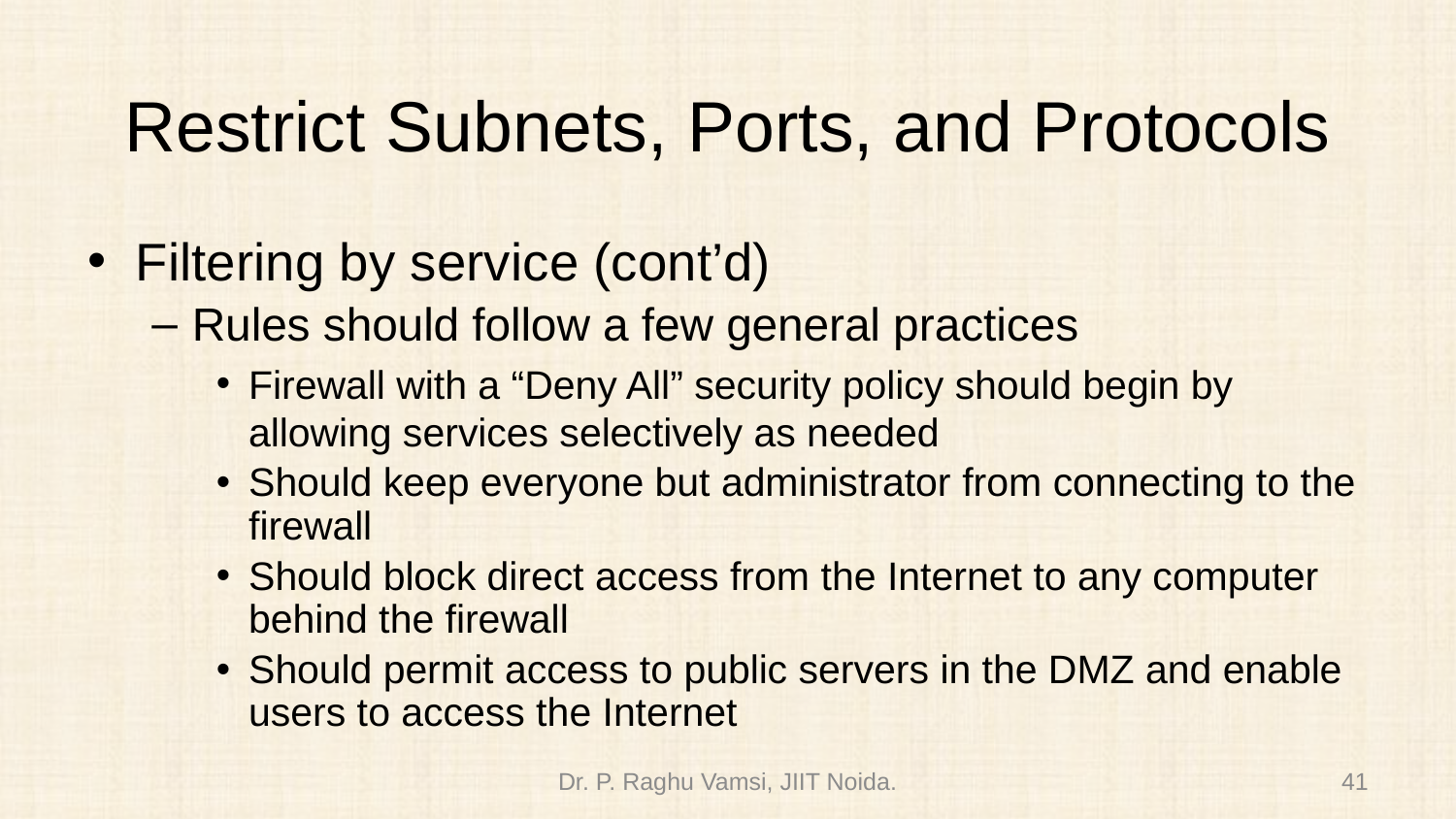

# Restrict Subnets, Ports, and Protocols
Filtering by service (cont’d)
Rules should follow a few general practices
Firewall with a “Deny All” security policy should begin by allowing services selectively as needed
Should keep everyone but administrator from connecting to the firewall
Should block direct access from the Internet to any computer behind the firewall
Should permit access to public servers in the DMZ and enable users to access the Internet
Dr. P. Raghu Vamsi, JIIT Noida.
41